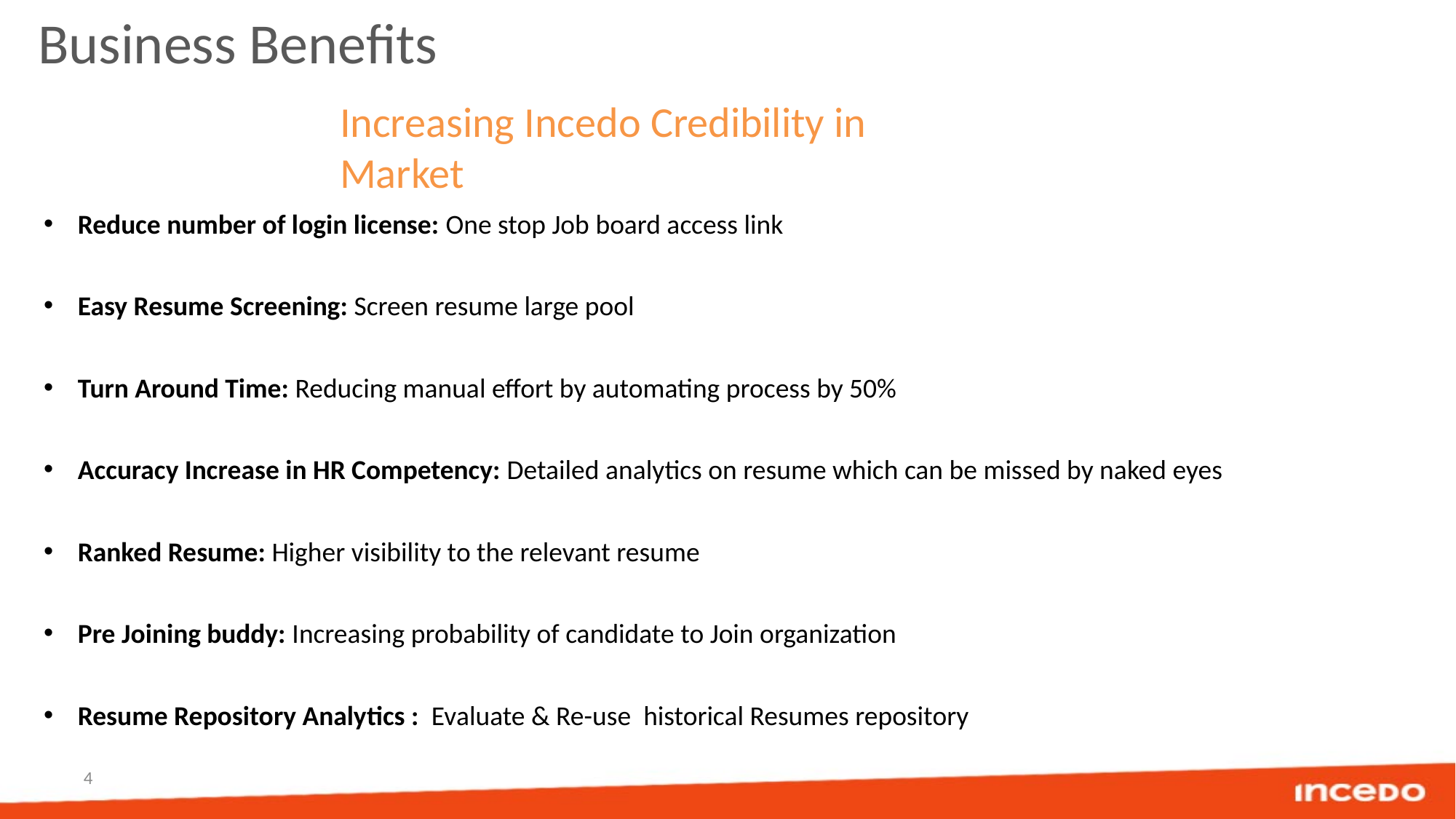

Business Benefits
Increasing Incedo Credibility in Market
Reduce number of login license: One stop Job board access link
Easy Resume Screening: Screen resume large pool
Turn Around Time: Reducing manual effort by automating process by 50%
Accuracy Increase in HR Competency: Detailed analytics on resume which can be missed by naked eyes
Ranked Resume: Higher visibility to the relevant resume
Pre Joining buddy: Increasing probability of candidate to Join organization
Resume Repository Analytics :  Evaluate & Re-use  historical Resumes repository

4